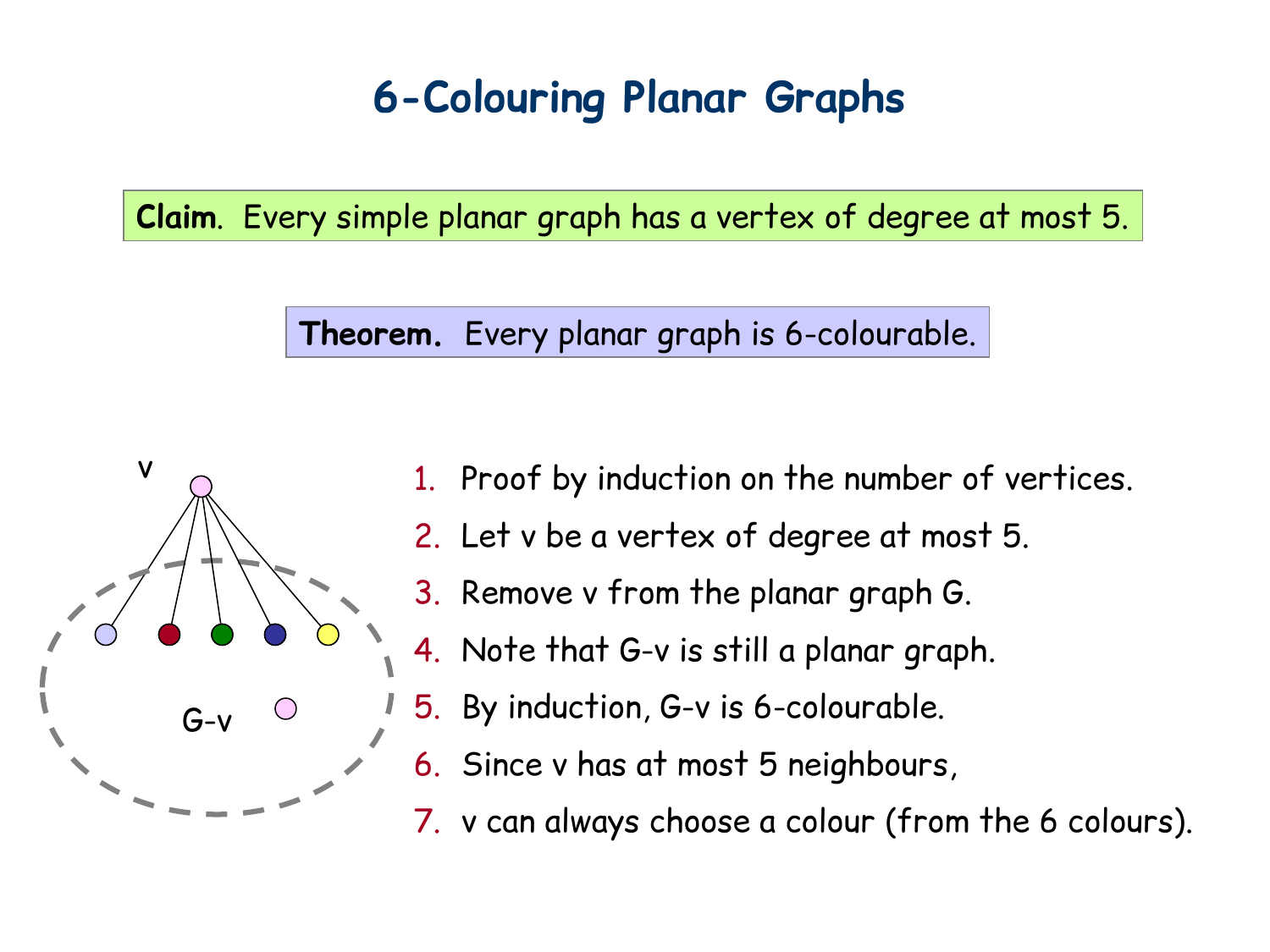

6-Colouring Planar Graphs
Claim.  Every simple planar graph has a vertex of degree at most 5.
Theorem.  Every planar graph is 6-colourable.
v
Proof by induction on the number of vertices.
Let v be a vertex of degree at most 5.
Remove v from the planar graph G.
Note that G-v is still a planar graph.
By induction, G-v is 6-colourable.
Since v has at most 5 neighbours,
v can always choose a colour (from the 6 colours).

G-v